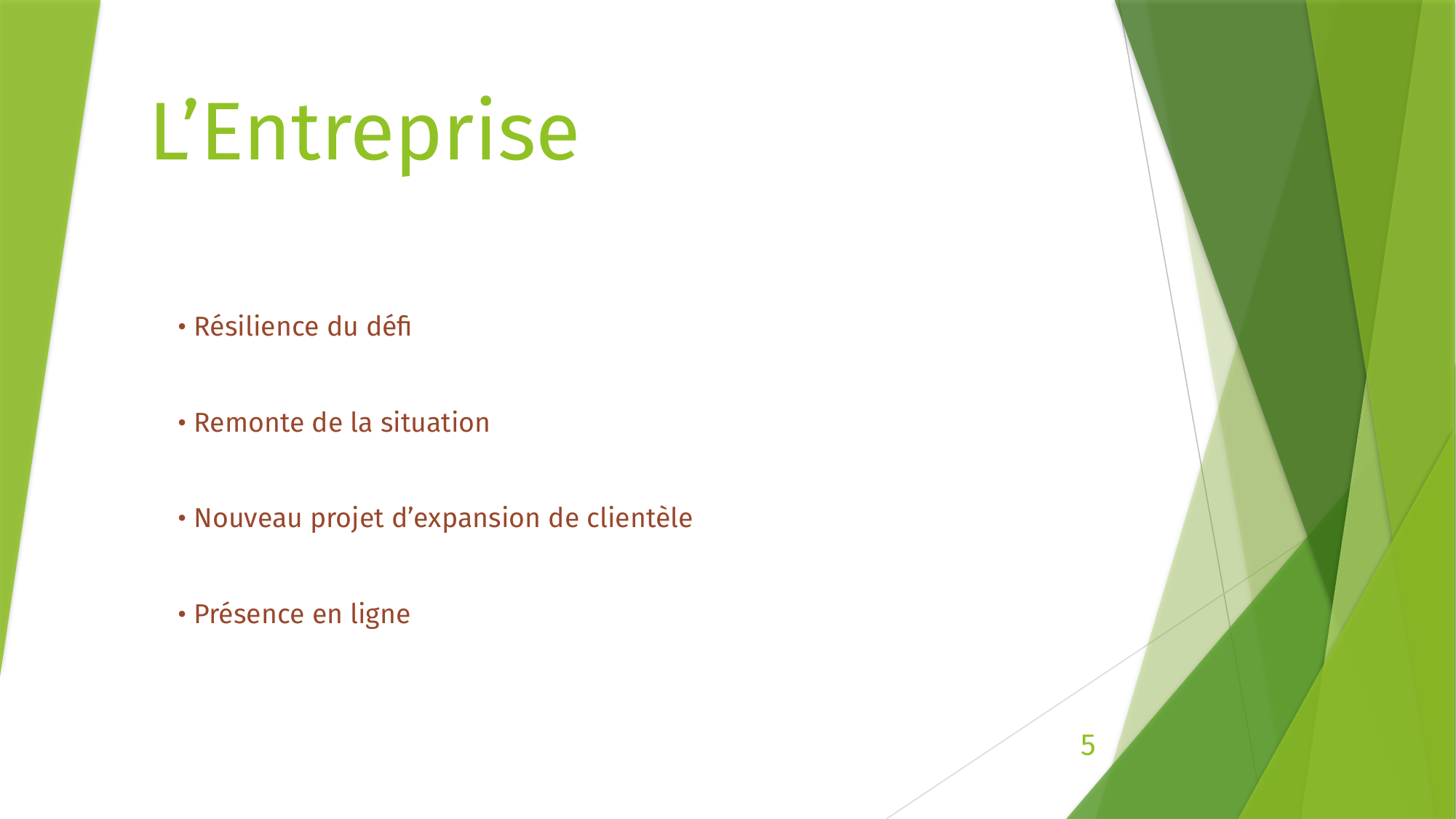

# L’Entreprise
• Résilience du défi

• Remonte de la situation

• Nouveau projet d’expansion de clientèle

• Présence en ligne
5